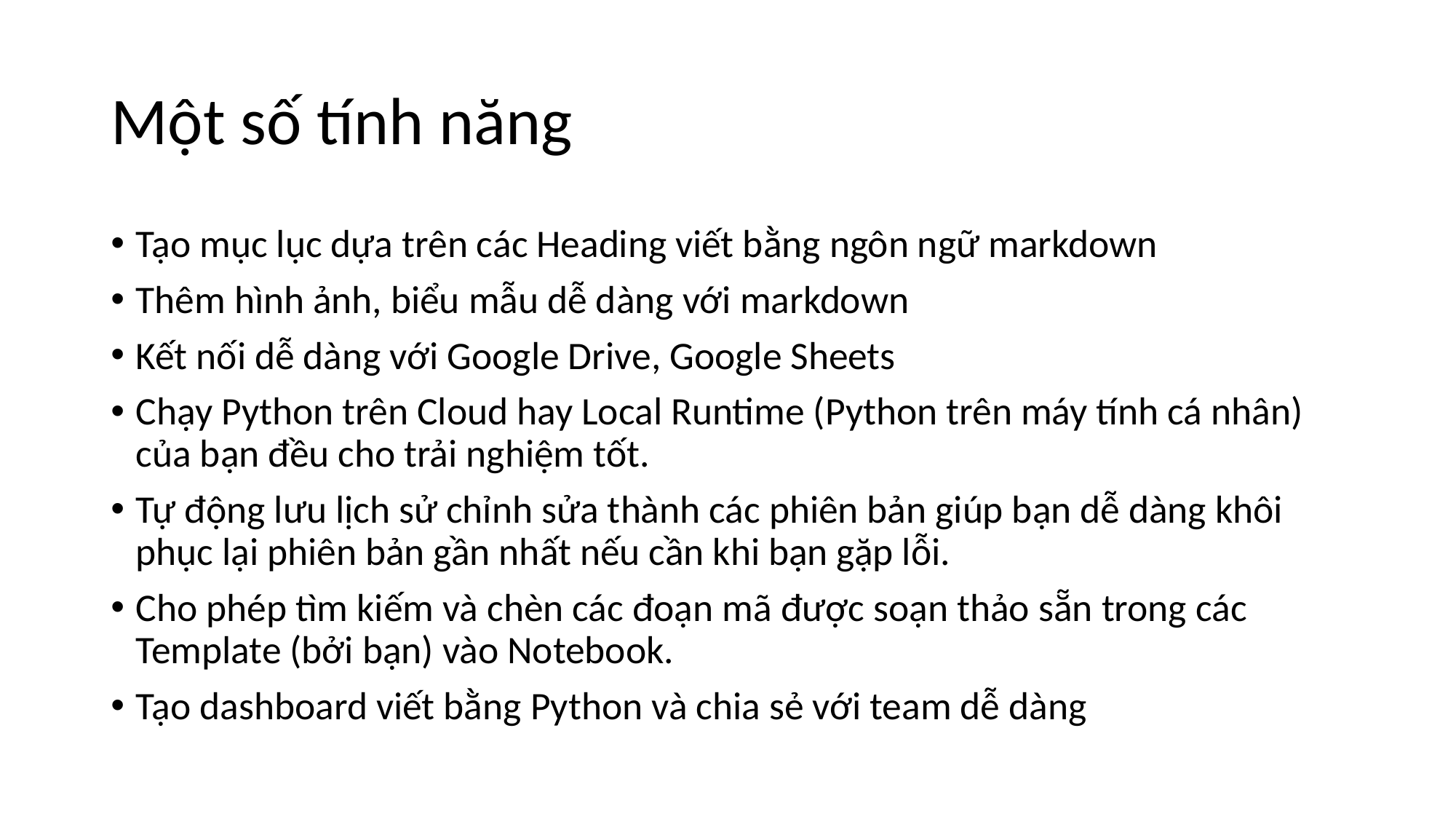

# Một số tính năng
Tạo mục lục dựa trên các Heading viết bằng ngôn ngữ markdown
Thêm hình ảnh, biểu mẫu dễ dàng với markdown
Kết nối dễ dàng với Google Drive, Google Sheets
Chạy Python trên Cloud hay Local Runtime (Python trên máy tính cá nhân) của bạn đều cho trải nghiệm tốt.
Tự động lưu lịch sử chỉnh sửa thành các phiên bản giúp bạn dễ dàng khôi phục lại phiên bản gần nhất nếu cần khi bạn gặp lỗi.
Cho phép tìm kiếm và chèn các đoạn mã được soạn thảo sẵn trong các Template (bởi bạn) vào Notebook.
Tạo dashboard viết bằng Python và chia sẻ với team dễ dàng